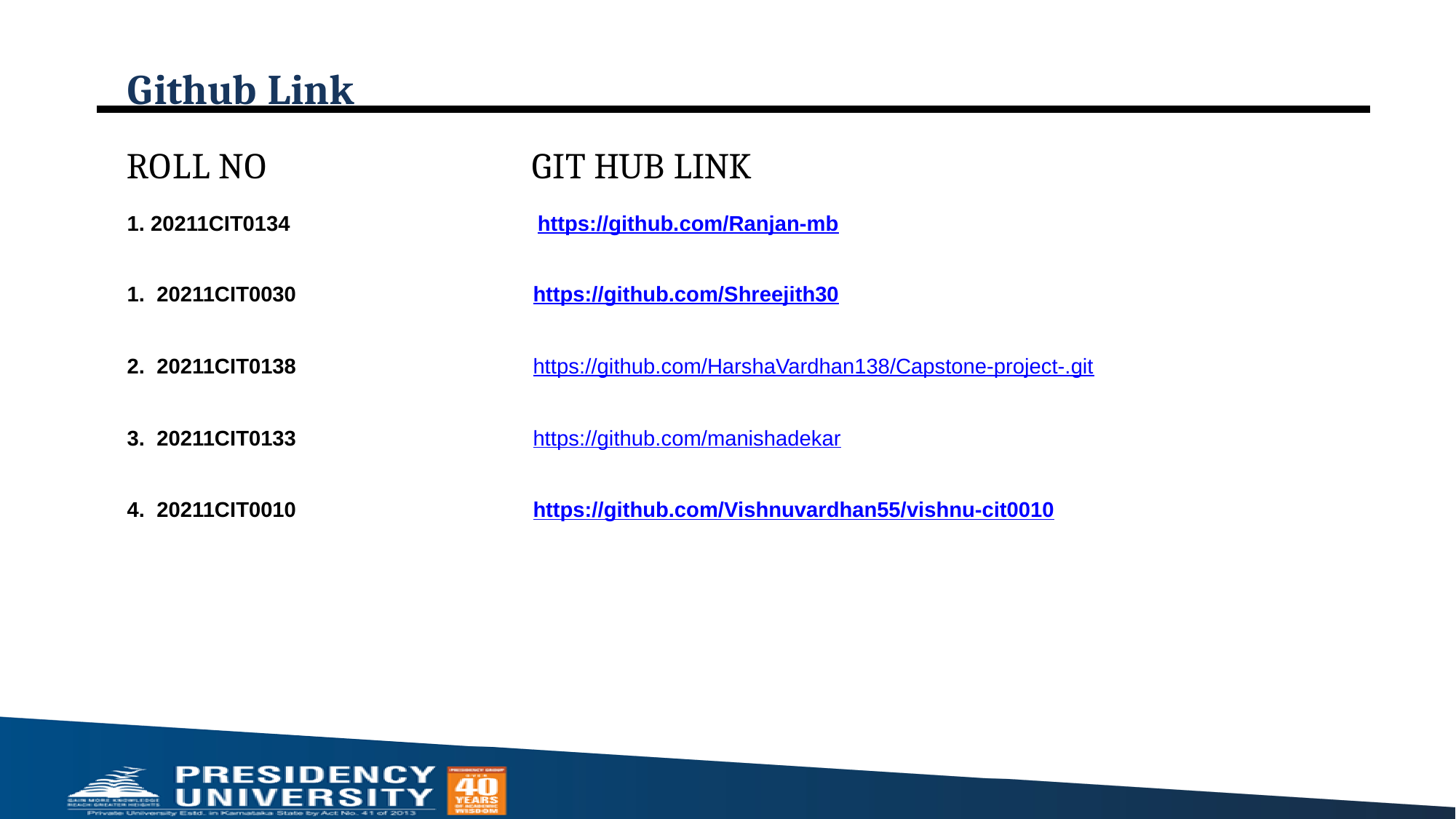

# Github Link

ROLL NO                                 GIT HUB LINK

| 1. 20211CIT0134 | https://github.com/Ranjan-mb |
| --- | --- |
| 1. 20211CIT0030 | https://github.com/Shreejith30 |
| 2. 20211CIT0138 | https://github.com/HarshaVardhan138/Capstone-project-.git |
| 3. 20211CIT0133 | https://github.com/manishadekar |
| 4. 20211CIT0010 | https://github.com/Vishnuvardhan55/vishnu-cit0010 |